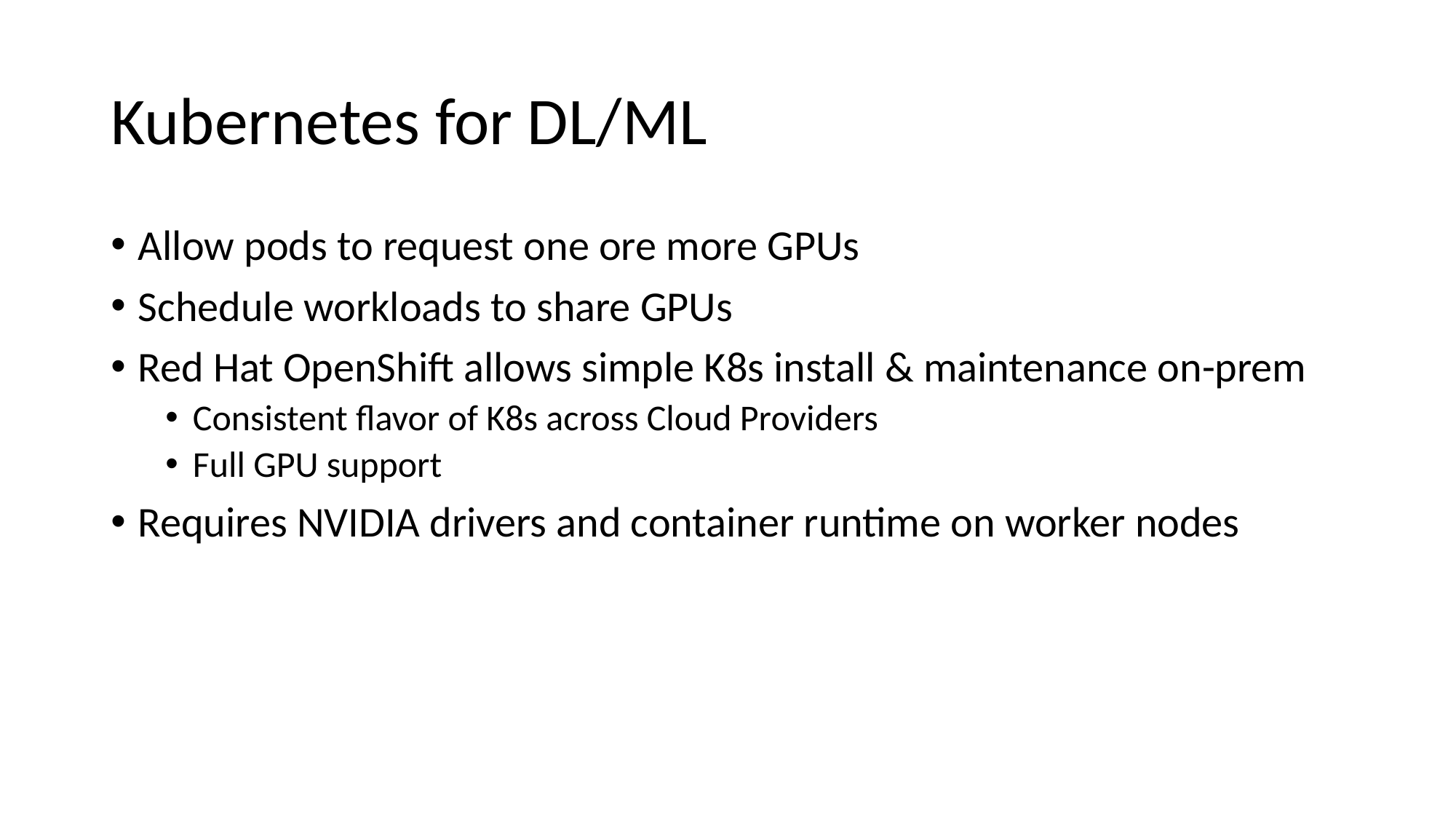

# Kubernetes for DL/ML
Allow pods to request one ore more GPUs
Schedule workloads to share GPUs
Red Hat OpenShift allows simple K8s install & maintenance on-prem
Consistent flavor of K8s across Cloud Providers
Full GPU support
Requires NVIDIA drivers and container runtime on worker nodes